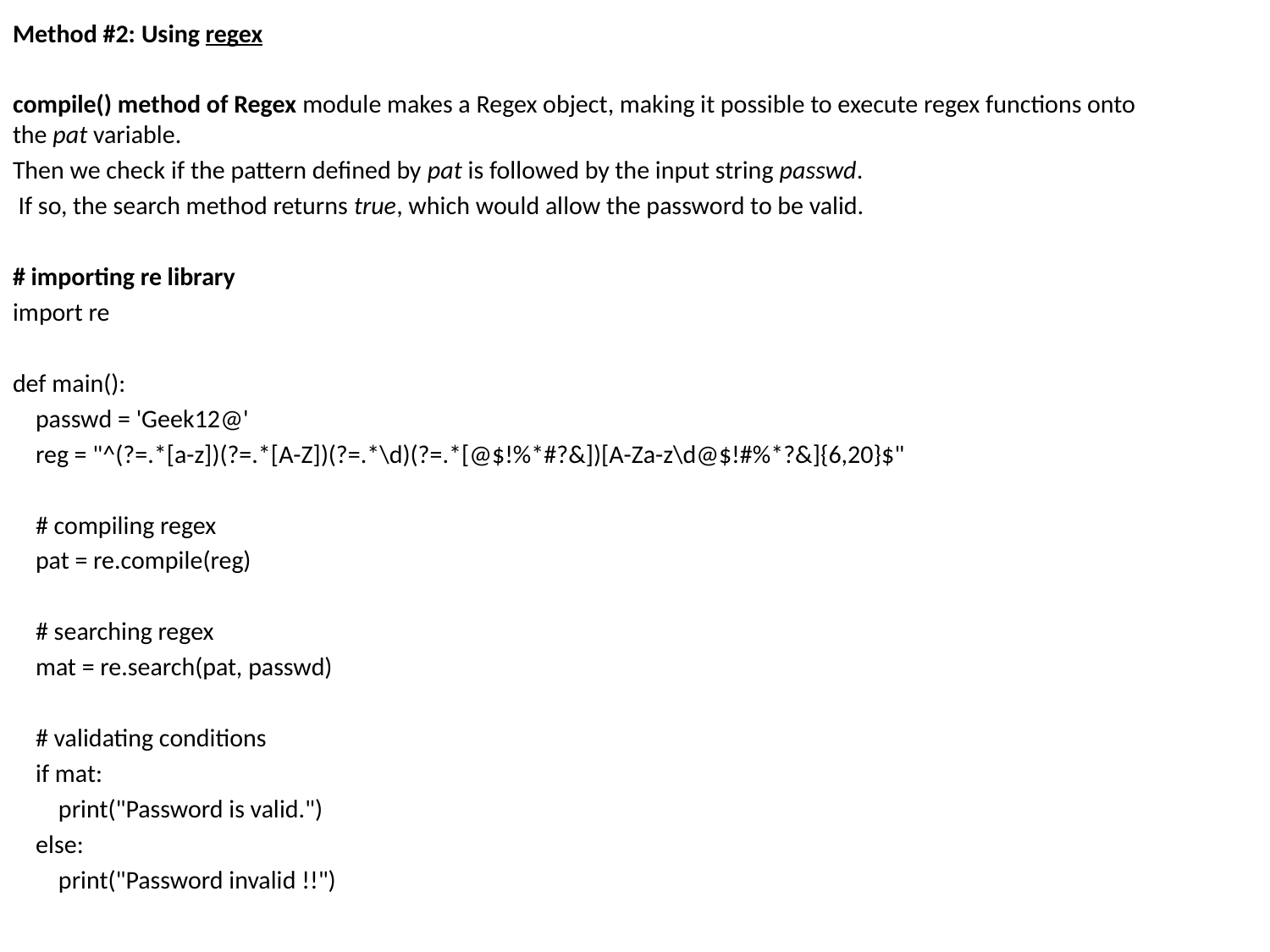

Method #2: Using regex

compile() method of Regex module makes a Regex object, making it possible to execute regex functions onto the pat variable.
Then we check if the pattern defined by pat is followed by the input string passwd.
 If so, the search method returns true, which would allow the password to be valid.

# importing re library
import re

def main():
    passwd = 'Geek12@'
    reg = "^(?=.*[a-z])(?=.*[A-Z])(?=.*\d)(?=.*[@$!%*#?&])[A-Za-z\d@$!#%*?&]{6,20}$"

    # compiling regex
    pat = re.compile(reg)

    # searching regex
    mat = re.search(pat, passwd)

    # validating conditions
    if mat:
        print("Password is valid.")
    else:
        print("Password invalid !!")